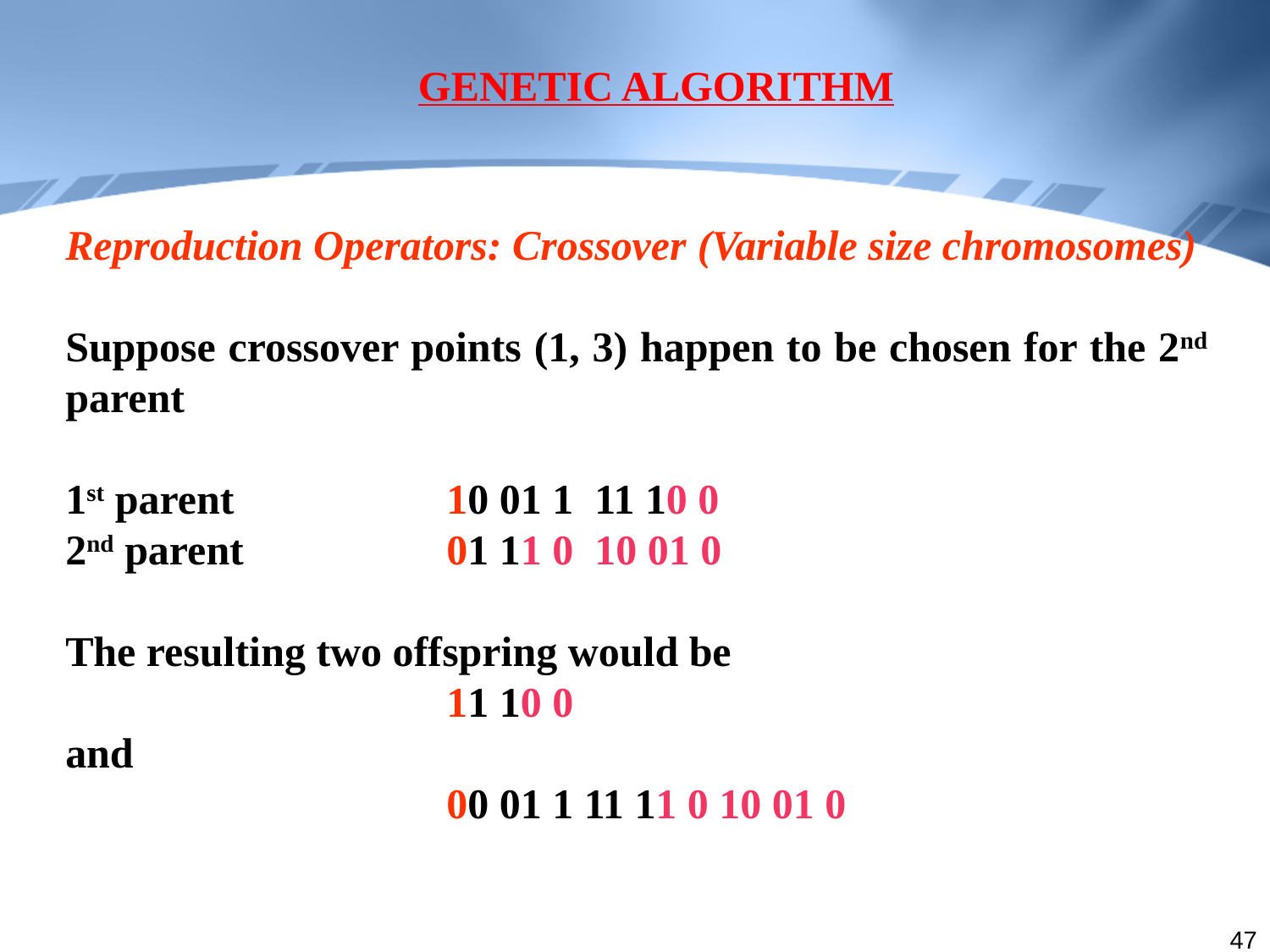

GENETIC ALGORITHM
Reproduction Operators: Crossover (Variable size chromosomes)

Suppose crossover points (1, 3) happen to be chosen for the 2nd parent

1st parent		10 01 1  11 10 0
2nd parent		01 11 0  10 01 0

The resulting two offspring would be
			11 10 0
and
			00 01 1 11 11 0 10 01 0
47